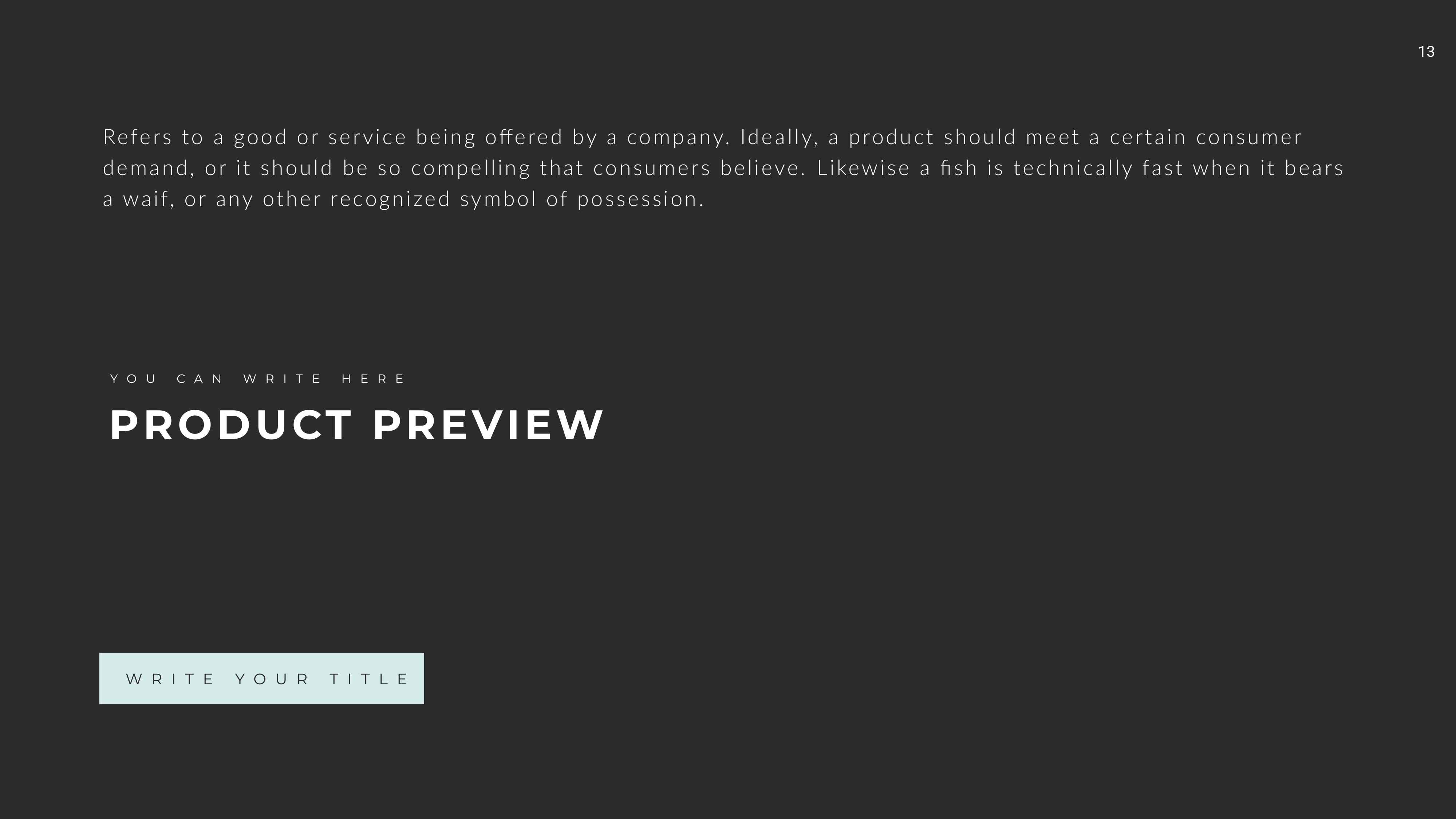

Refers to a good or service being offered by a company. Ideally, a product should meet a certain consumer demand, or it should be so compelling that consumers believe. Likewise a fish is technically fast when it bears a waif, or any other recognized symbol of possession.

YOU CAN WRITE HERE
PRODUCT PREVIEW

WRITE YOUR TITLE